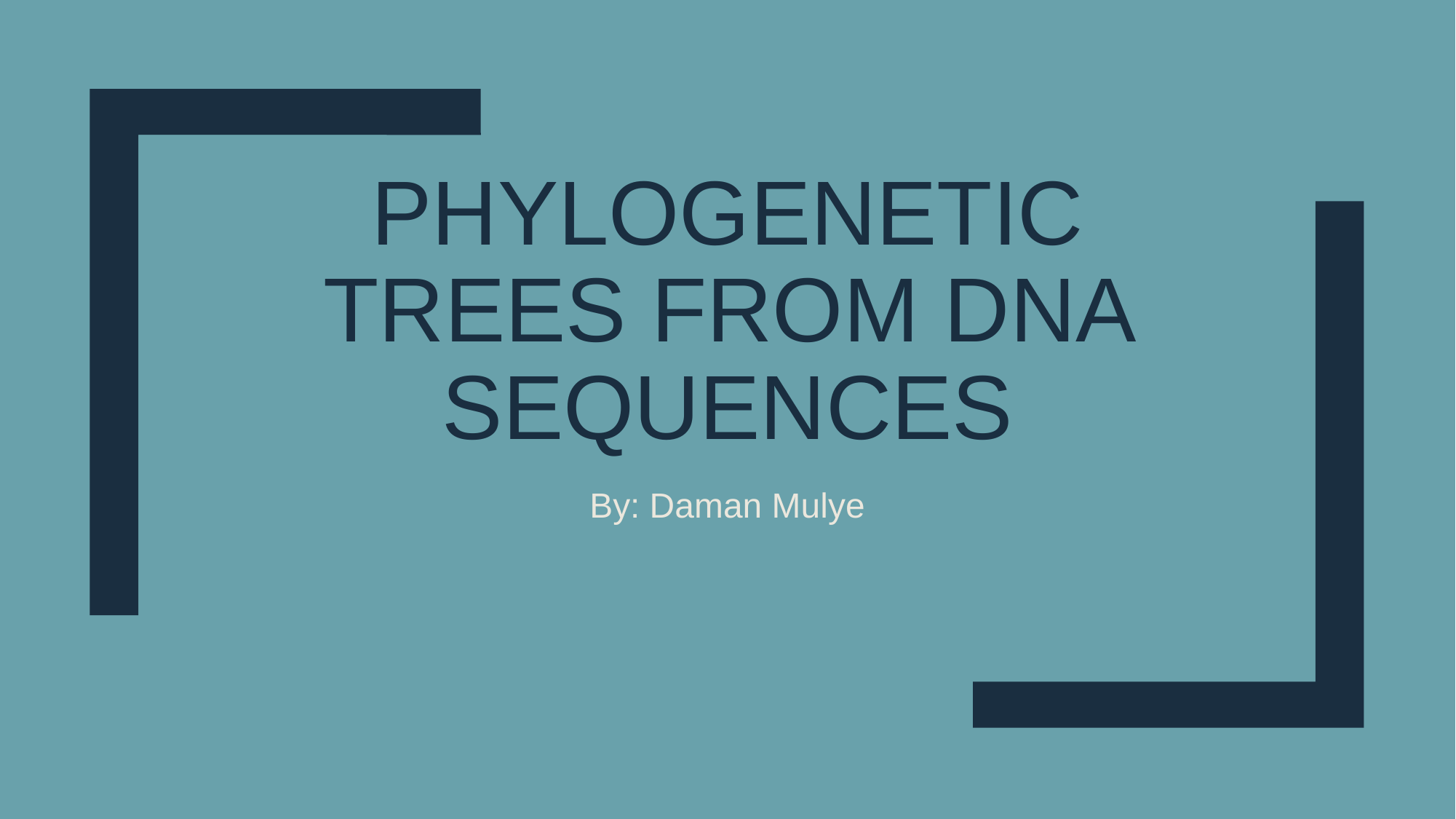

# Phylogenetic trees from dna sequences
By: Daman Mulye